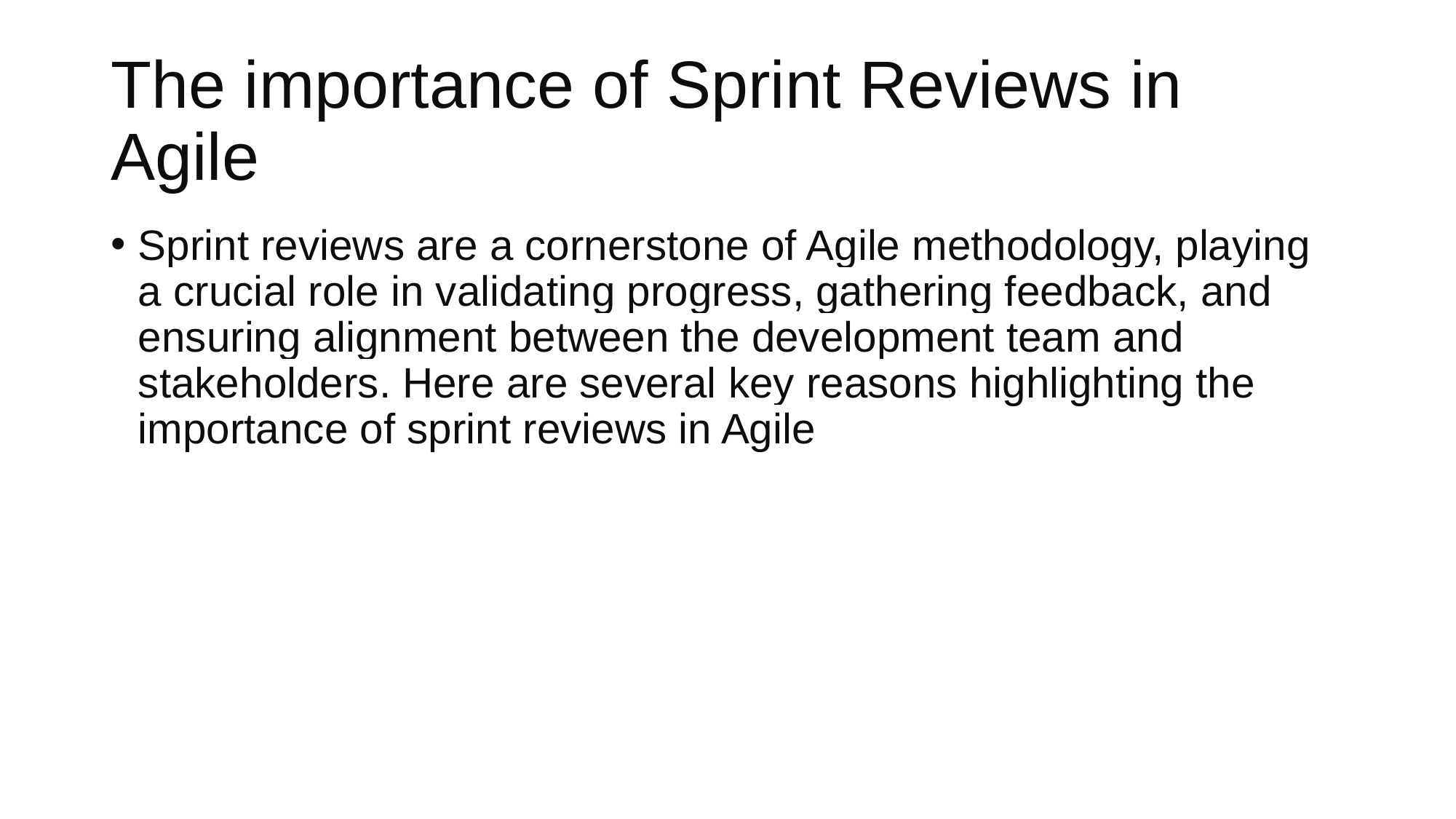

# The importance of Sprint Reviews in Agile
Sprint reviews are a cornerstone of Agile methodology, playing a crucial role in validating progress, gathering feedback, and ensuring alignment between the development team and stakeholders. Here are several key reasons highlighting the importance of sprint reviews in Agile